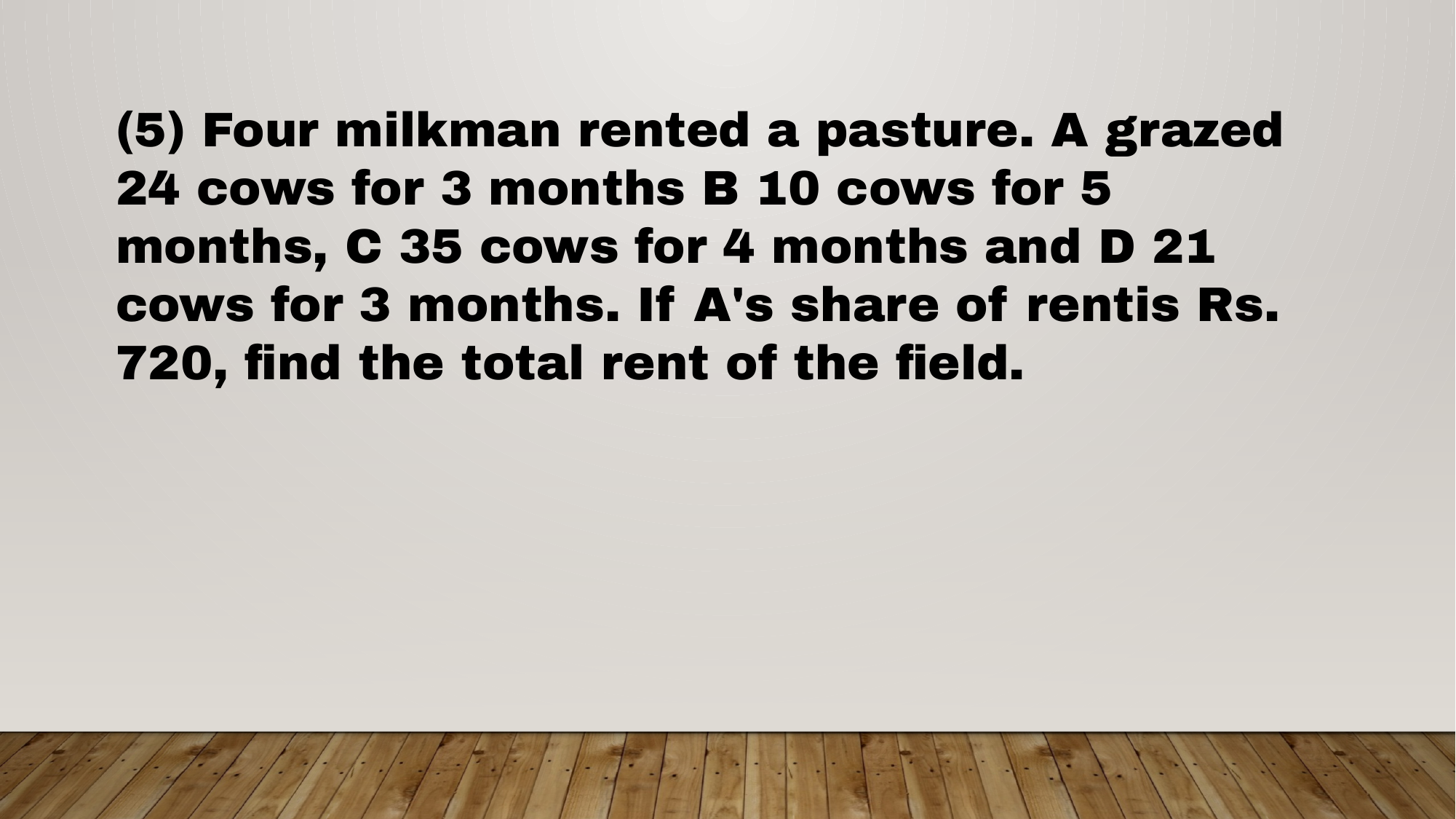

(5) Four milkman rented a pasture. A grazed 24 cows for 3 months B 10 cows for 5 months, C 35 cows for 4 months and D 21 cows for 3 months. If A's share of rentis Rs. 720, find the total rent of the field.